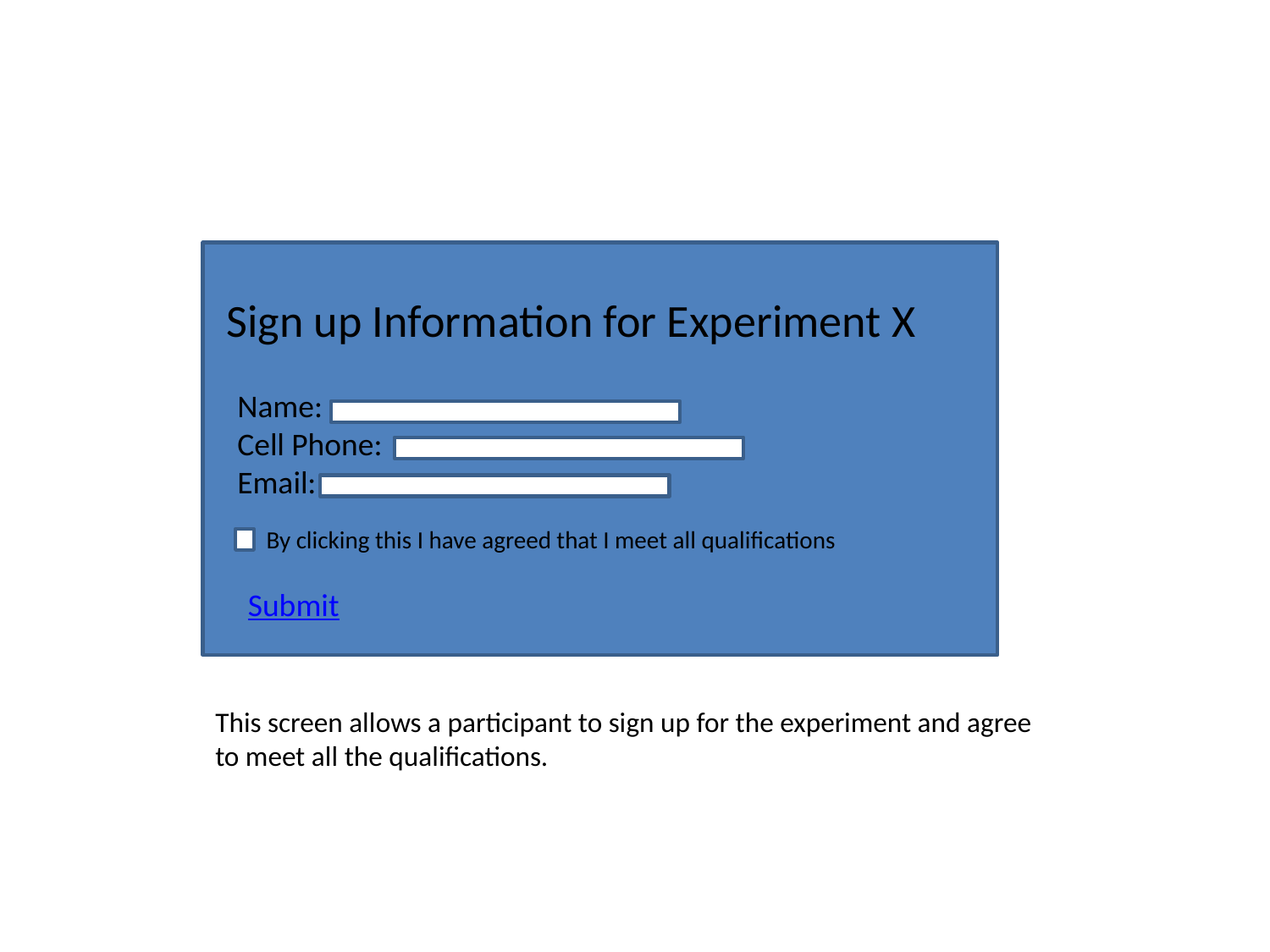

Sign up Information for Experiment X
Name:
Cell Phone:
Email:

By clicking this I have agreed that I meet all qualifications

Submit
This screen allows a participant to sign up for the experiment and agree to meet all the qualifications.